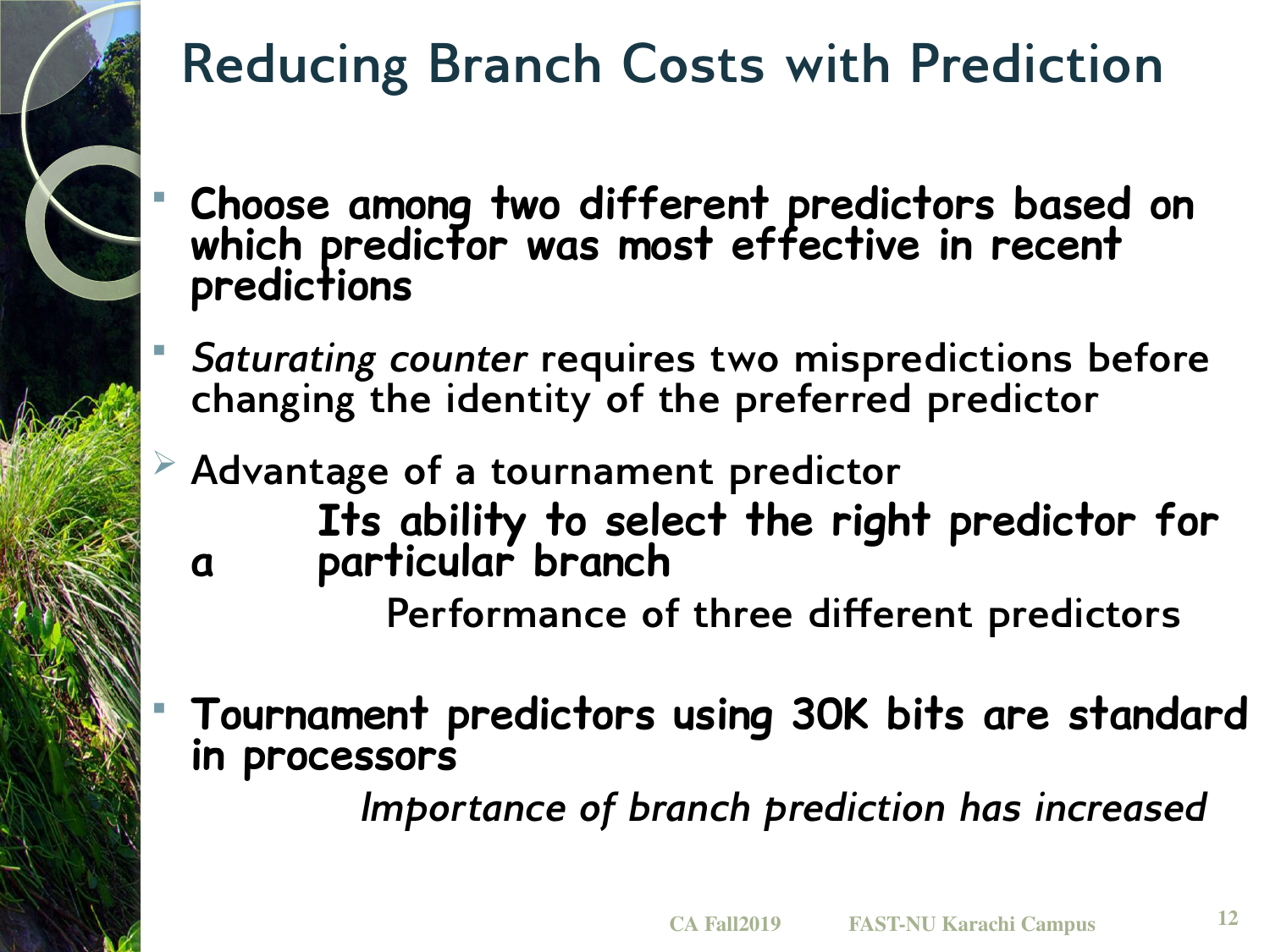

# Reducing Branch Costs with Prediction
Choose among two different predictors based on which predictor was most effective in recent predictions

Saturating counter requires two mispredictions before changing the identity of the preferred predictor

Advantage of a tournament predictor
		Its ability to select the right predictor for a 	particular branch
		     Performance of three different predictors

Tournament predictors using 30K bits are standard in processors
		   Importance of branch prediction has increased
CA Fall2019
12
FAST-NU Karachi Campus